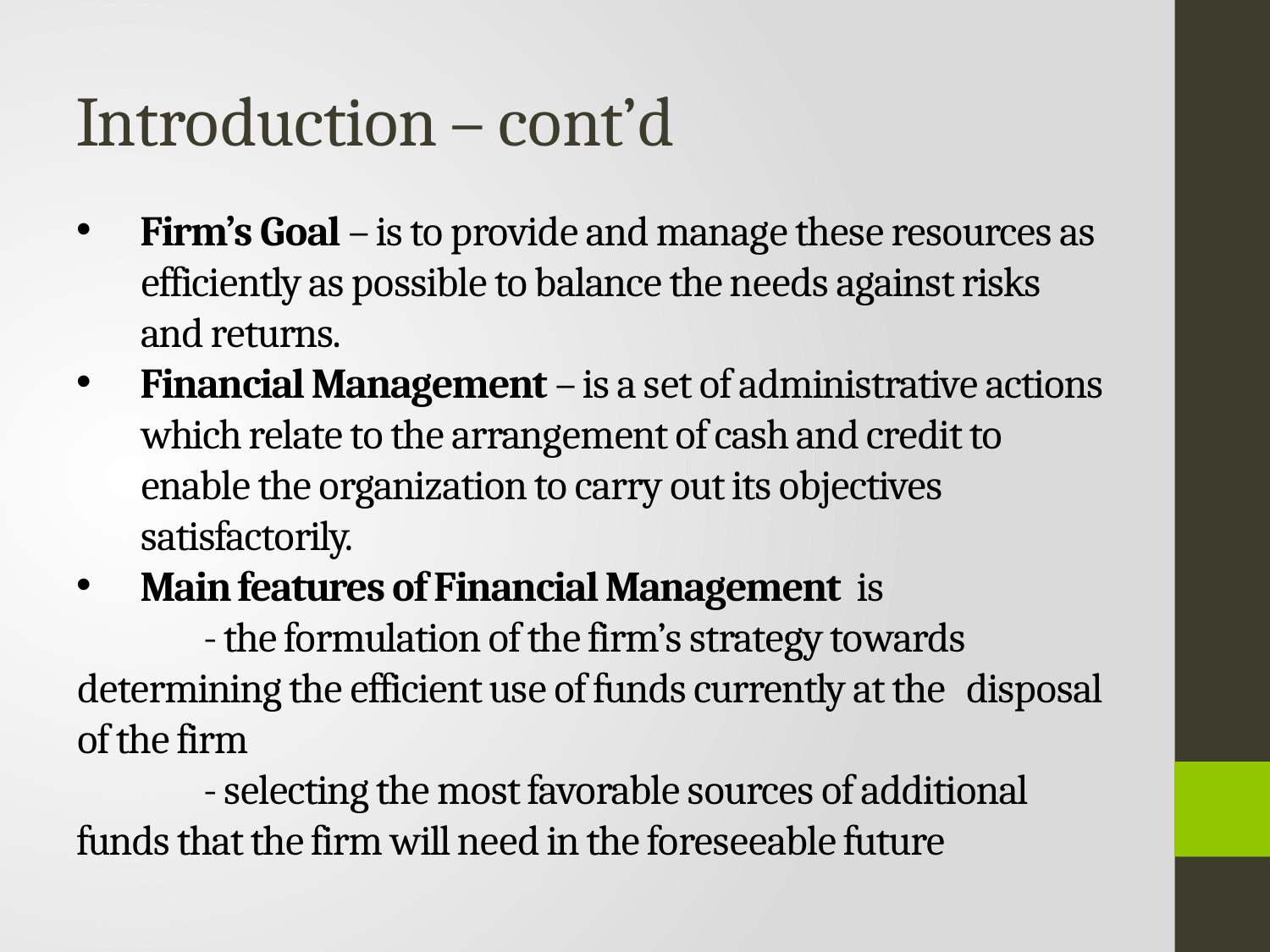

# Introduction – cont’d
Firm’s Goal – is to provide and manage these resources as efficiently as possible to balance the needs against risks and returns.
Financial Management – is a set of administrative actions which relate to the arrangement of cash and credit to enable the organization to carry out its objectives satisfactorily.
Main features of Financial Management  is
	- the formulation of the firm’s strategy towards 	determining the efficient use of funds currently at the 	disposal of the firm
	- selecting the most favorable sources of additional 	funds that the firm will need in the foreseeable future